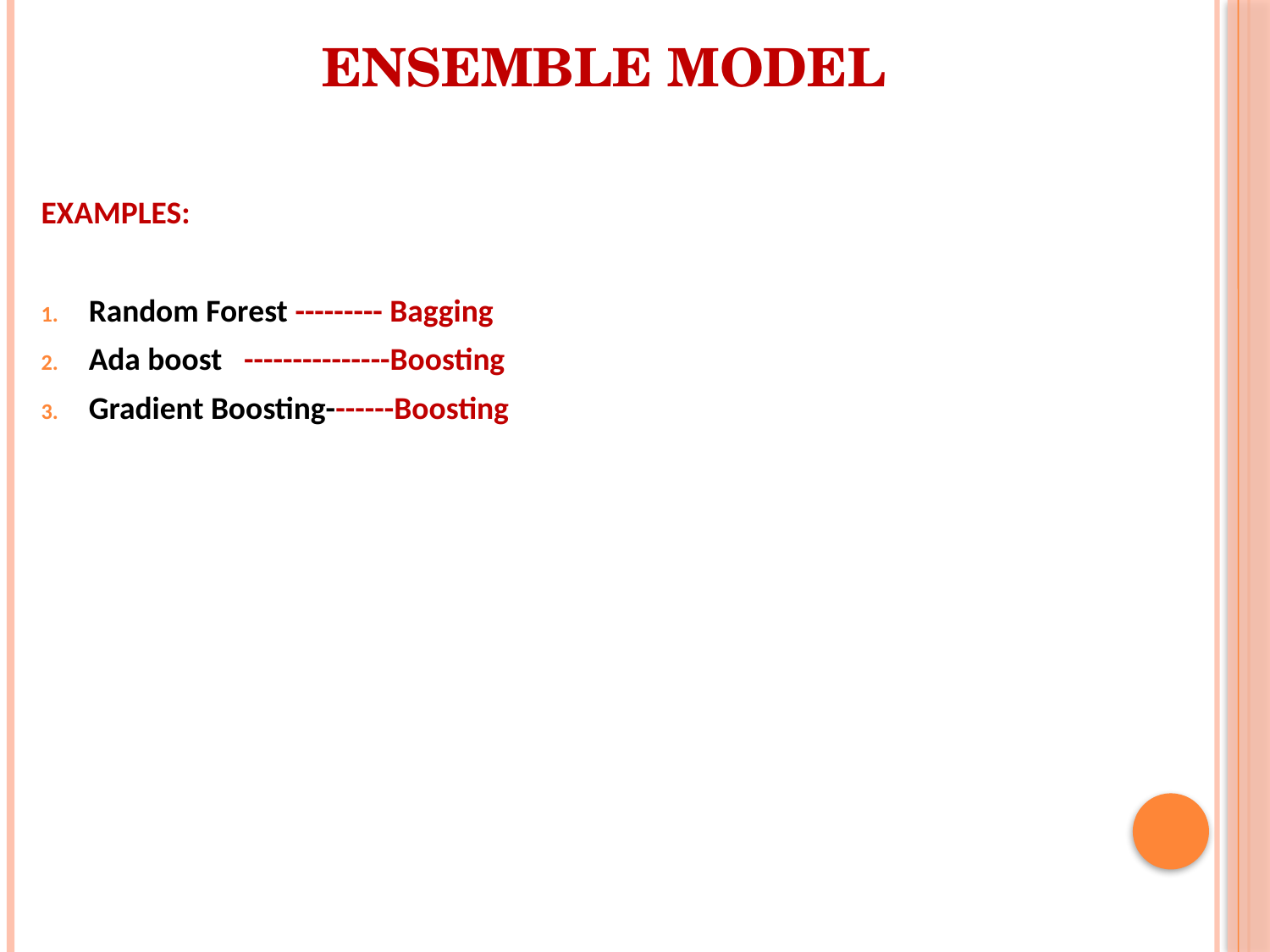

ENSEMBLE MODEL

EXAMPLES:

Random Forest --------- Bagging
Ada boost   ---------------Boosting
Gradient Boosting-------Boosting